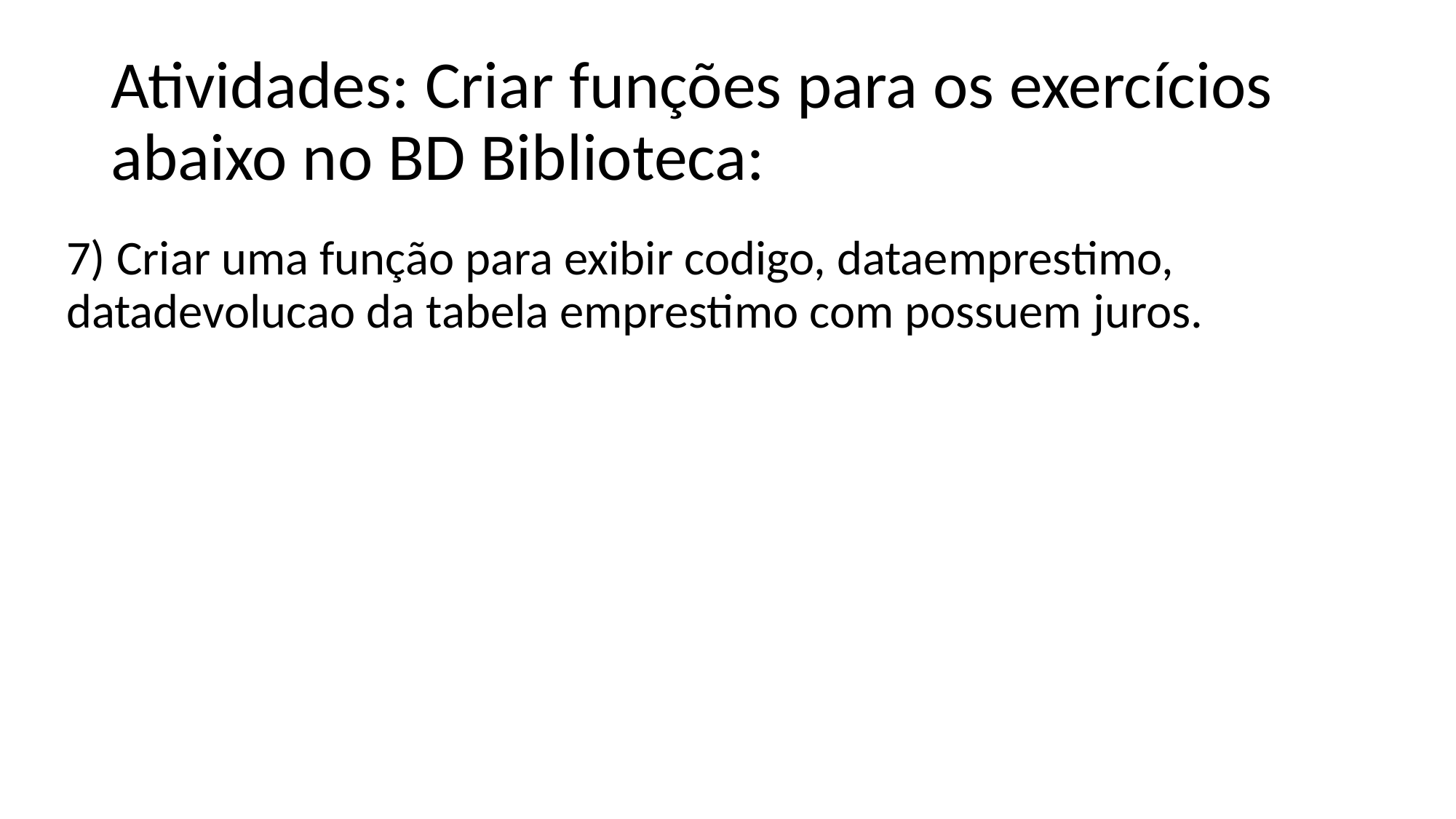

# Atividades: Criar funções para os exercícios abaixo no BD Biblioteca:
7) Criar uma função para exibir codigo, dataemprestimo, datadevolucao da tabela emprestimo com possuem juros.